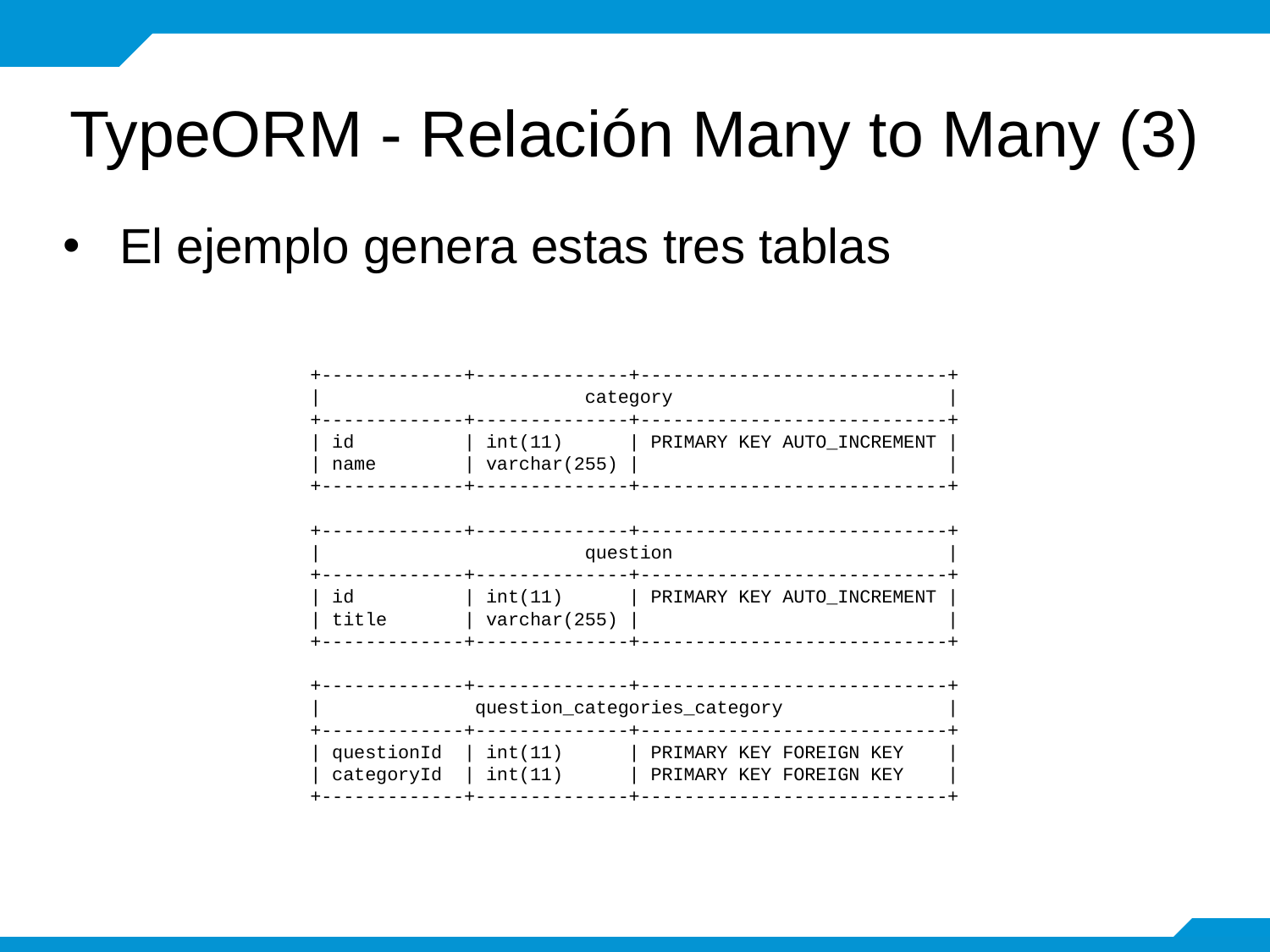

# TypeORM - Relación Many to Many (3)
El ejemplo genera estas tres tablas
+-------------+--------------+----------------------------+
|                        category                         |
+-------------+--------------+----------------------------+
| id          | int(11)      | PRIMARY KEY AUTO_INCREMENT |
| name        | varchar(255) |                            |
+-------------+--------------+----------------------------+

+-------------+--------------+----------------------------+
|                        question                         |
+-------------+--------------+----------------------------+
| id          | int(11)      | PRIMARY KEY AUTO_INCREMENT |
| title       | varchar(255) |                            |
+-------------+--------------+----------------------------+

+-------------+--------------+----------------------------+
|              question_categories_category               |
+-------------+--------------+----------------------------+
| questionId  | int(11)      | PRIMARY KEY FOREIGN KEY    |
| categoryId  | int(11)      | PRIMARY KEY FOREIGN KEY    |
+-------------+--------------+----------------------------+